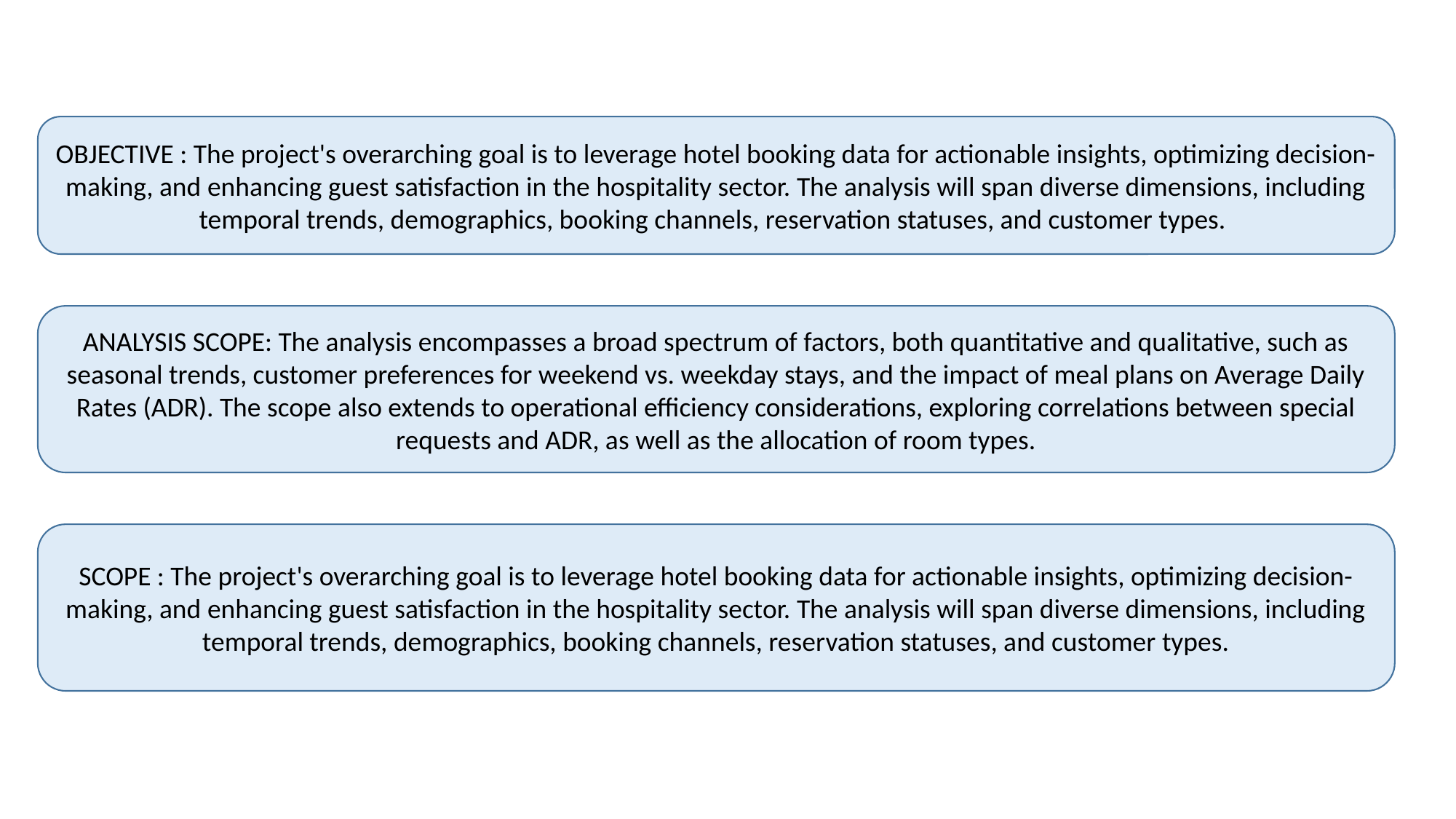

OBJECTIVE : The project's overarching goal is to leverage hotel booking data for actionable insights, optimizing decision-making, and enhancing guest satisfaction in the hospitality sector. The analysis will span diverse dimensions, including temporal trends, demographics, booking channels, reservation statuses, and customer types.
ANALYSIS SCOPE: The analysis encompasses a broad spectrum of factors, both quantitative and qualitative, such as seasonal trends, customer preferences for weekend vs. weekday stays, and the impact of meal plans on Average Daily Rates (ADR). The scope also extends to operational efficiency considerations, exploring correlations between special requests and ADR, as well as the allocation of room types.
SCOPE : The project's overarching goal is to leverage hotel booking data for actionable insights, optimizing decision-making, and enhancing guest satisfaction in the hospitality sector. The analysis will span diverse dimensions, including temporal trends, demographics, booking channels, reservation statuses, and customer types.